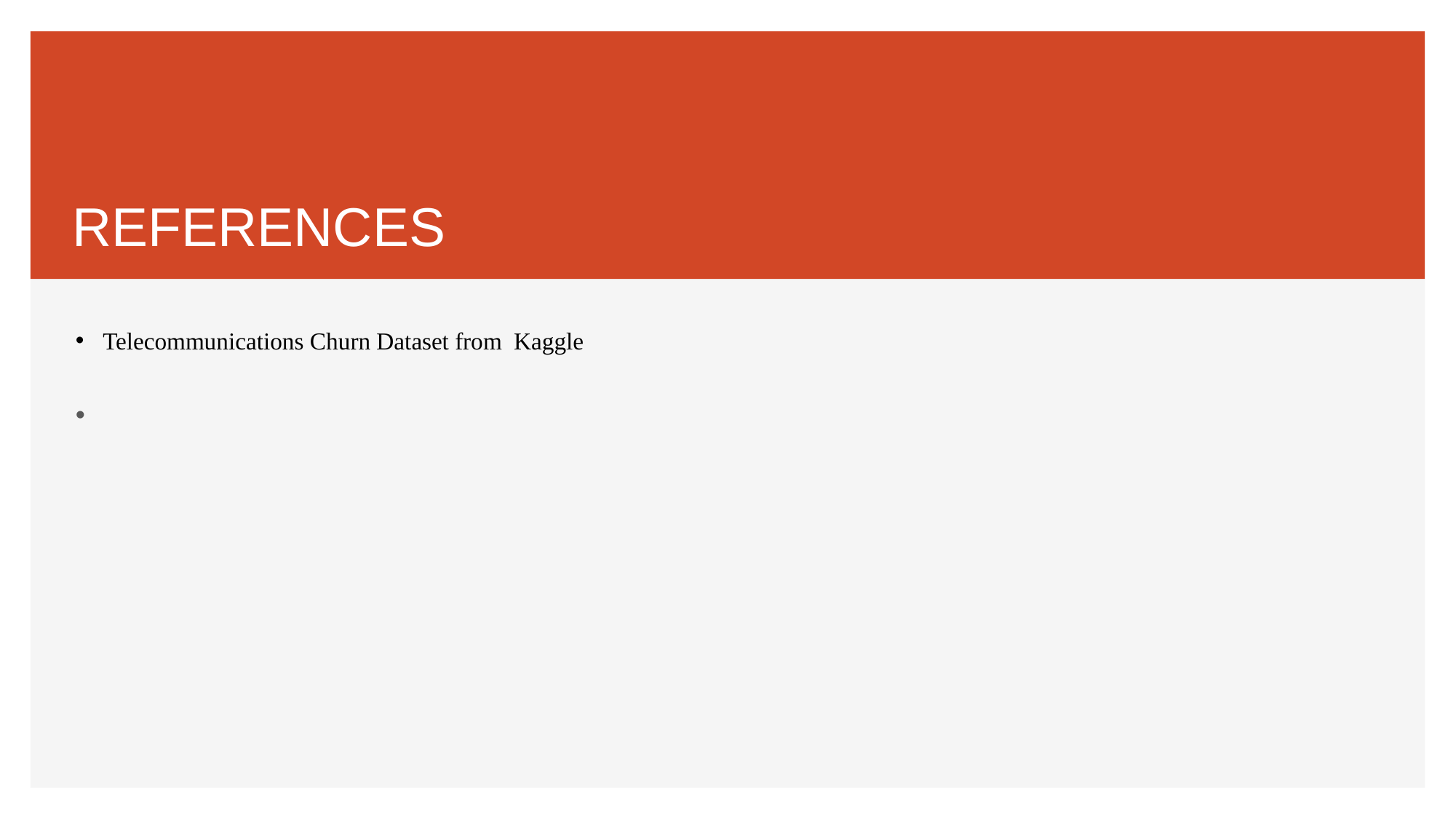

# REFERENCES
Telecommunications Churn Dataset from  Kaggle